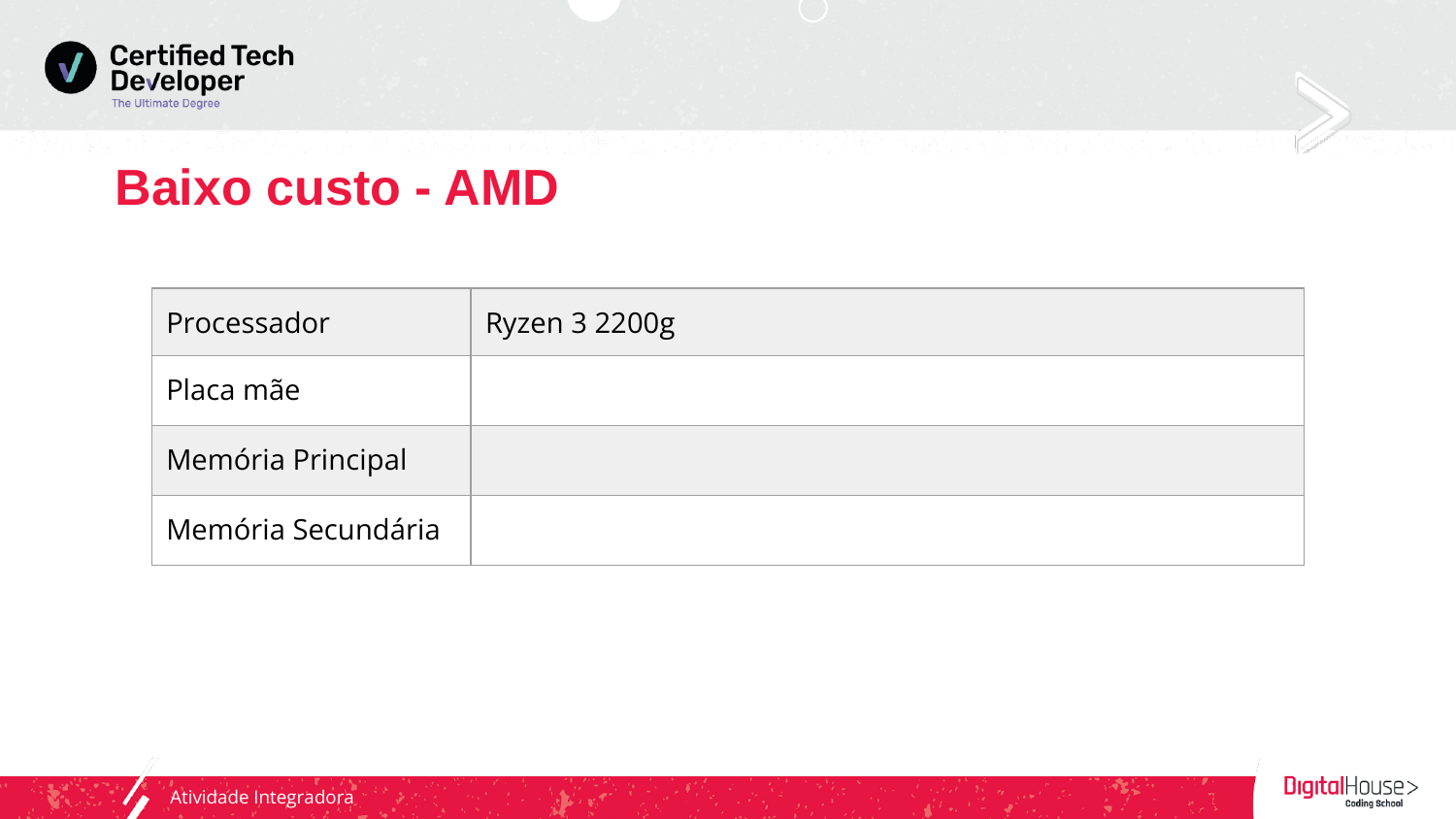

# Baixo custo - AMD

| Processador | Ryzen 3 2200g |
| --- | --- |
| Placa mãe |  |
| Memória Principal |  |
| Memória Secundária |  |